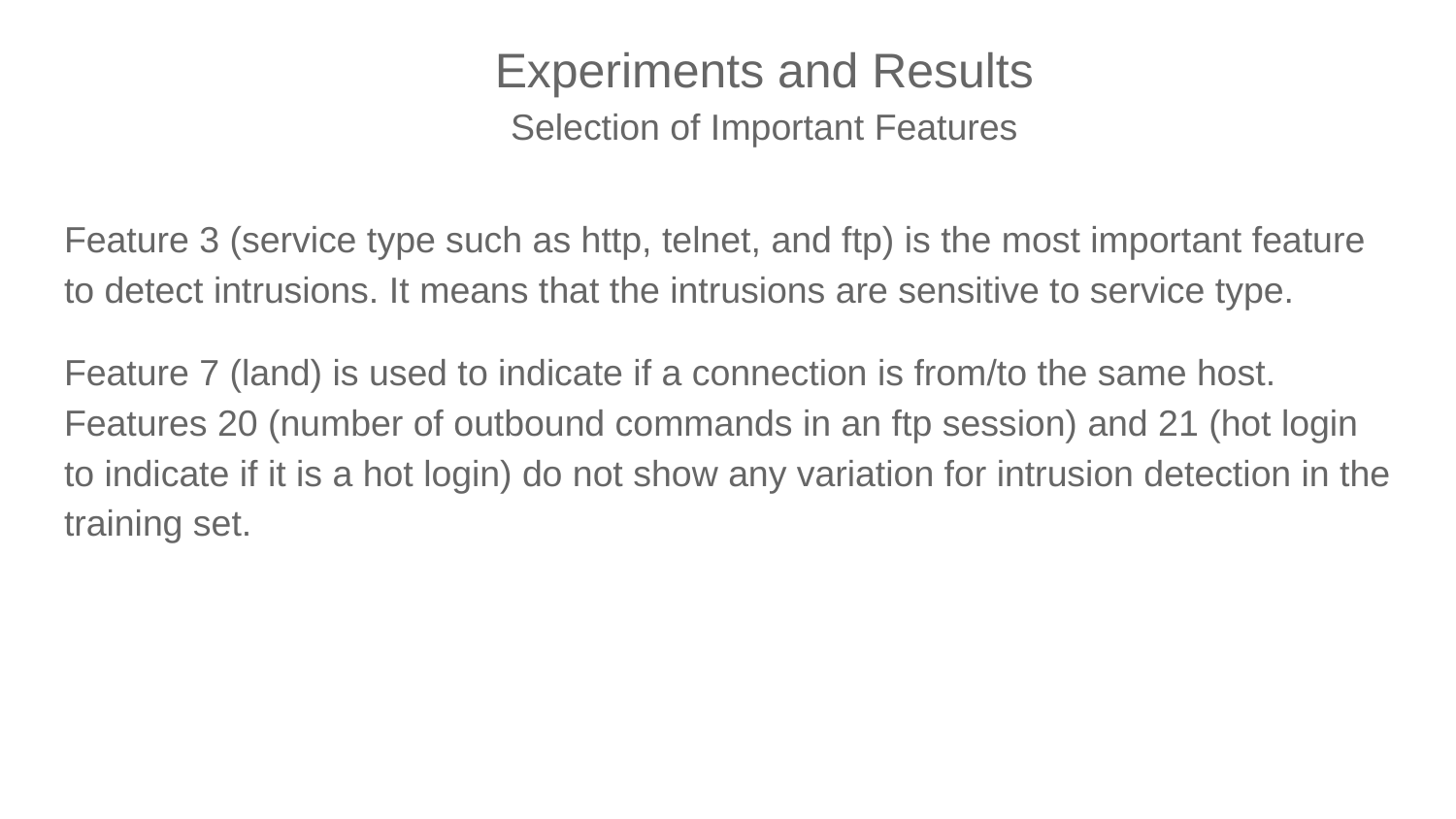

# Experiments and Results Selection of Important Features
Feature 3 (service type such as http, telnet, and ftp) is the most important feature to detect intrusions. It means that the intrusions are sensitive to service type.
Feature 7 (land) is used to indicate if a connection is from/to the same host. Features 20 (number of outbound commands in an ftp session) and 21 (hot login to indicate if it is a hot login) do not show any variation for intrusion detection in the training set.